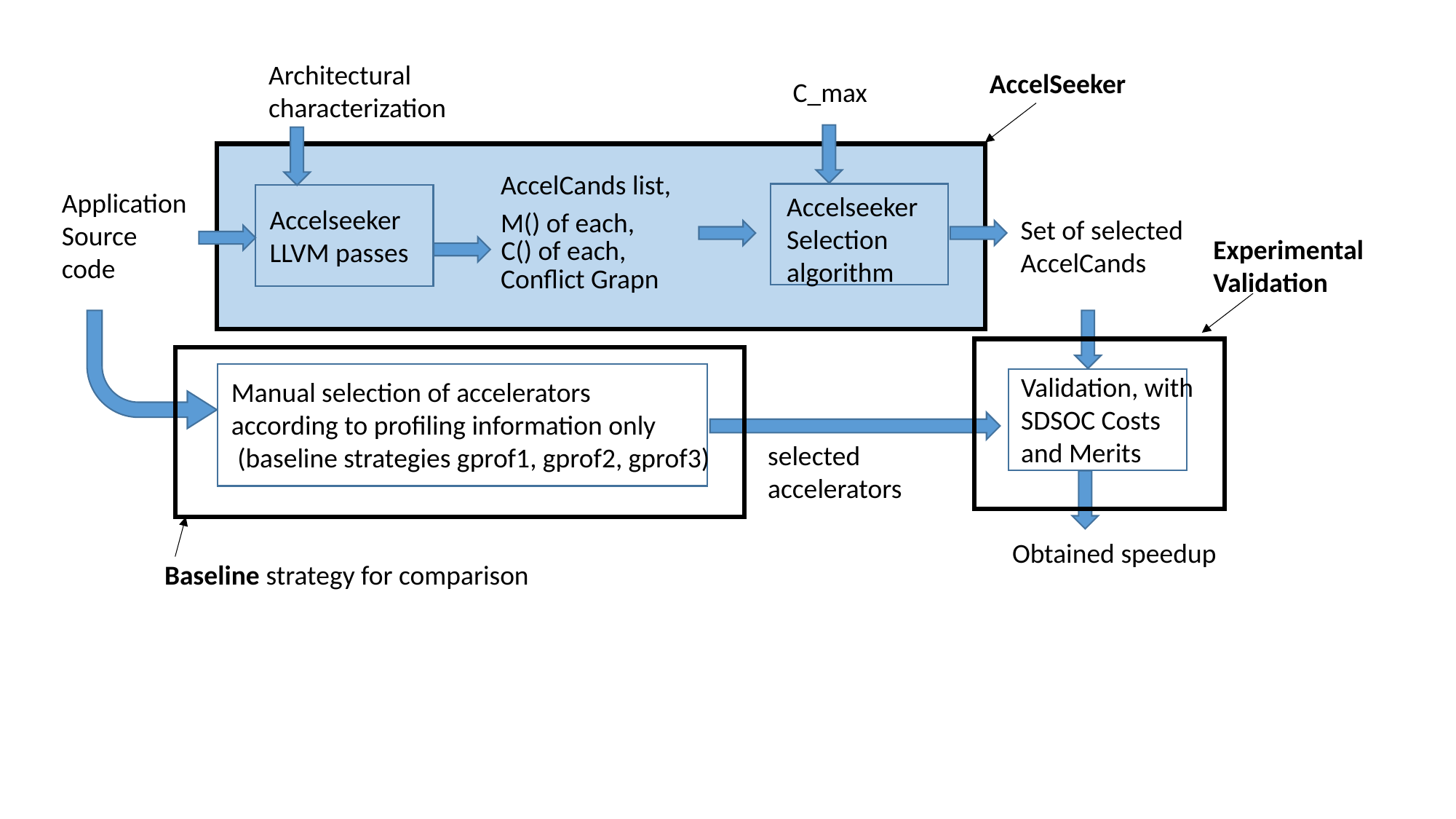

Architectural
characterization
AccelSeeker
C_max

AccelCands list,
Application
Source
code
Accelseeker
Selection
algorithm

Accelseeker
LLVM passes
M() of each,
Set of selected
AccelCands

Experimental
Validation
C() of each,

Conflict Grapn

LLVM passes
Validation, with
SDSOC Costs
and Merits
LLVM passes
Manual selection of accelerators
according to profiling information only
 (baseline strategies gprof1, gprof2, gprof3)

selected
accelerators

Obtained speedup
Baseline strategy for comparison